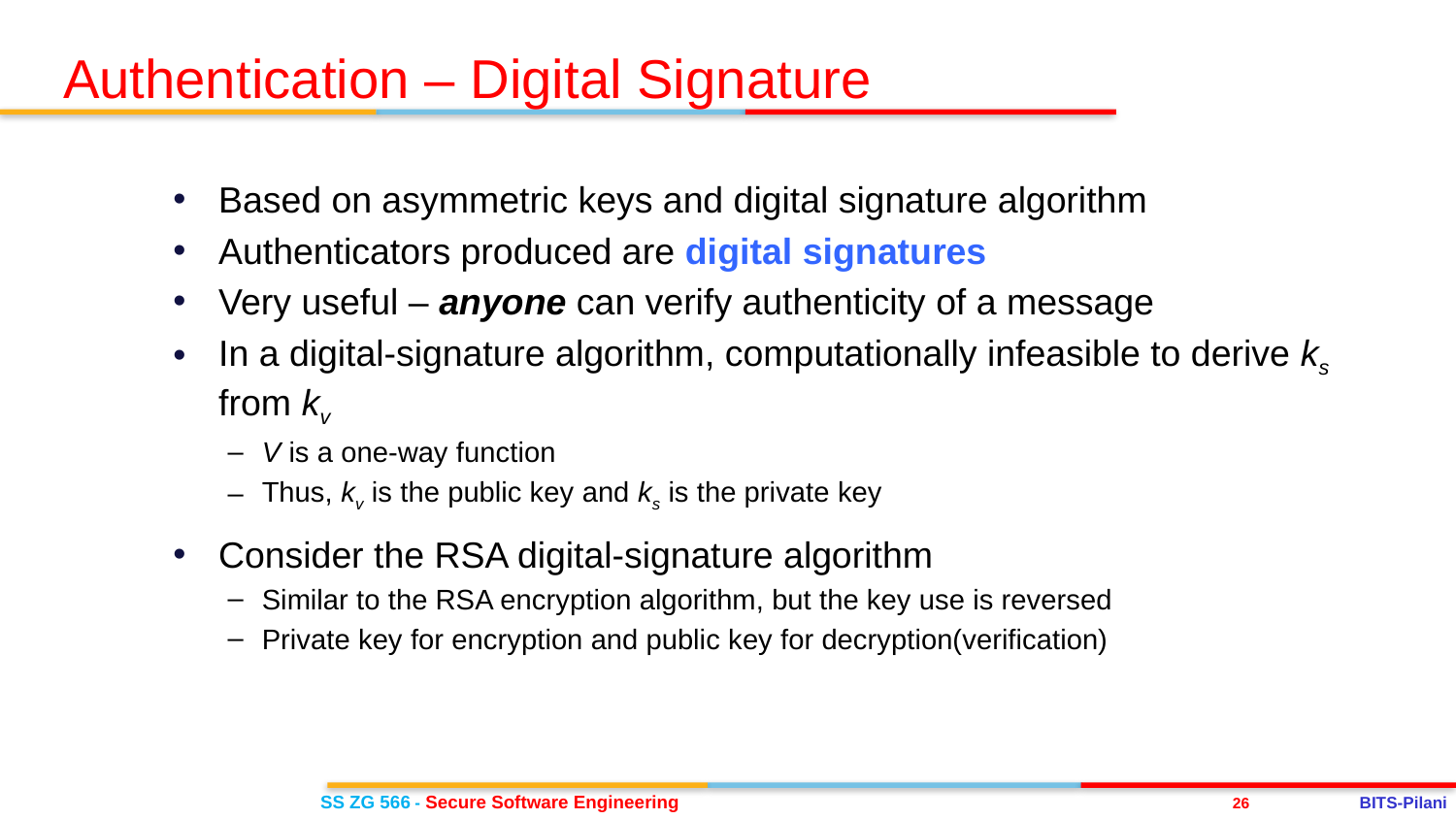

Authentication – Digital Signature
Based on asymmetric keys and digital signature algorithm
Authenticators produced are digital signatures
Very useful – anyone can verify authenticity of a message
In a digital-signature algorithm, computationally infeasible to derive ks  from kv
V is a one-way function
Thus, kv is the public key and ks is the private key
Consider the RSA digital-signature algorithm
Similar to the RSA encryption algorithm, but the key use is reversed
Private key for encryption and public key for decryption(verification)